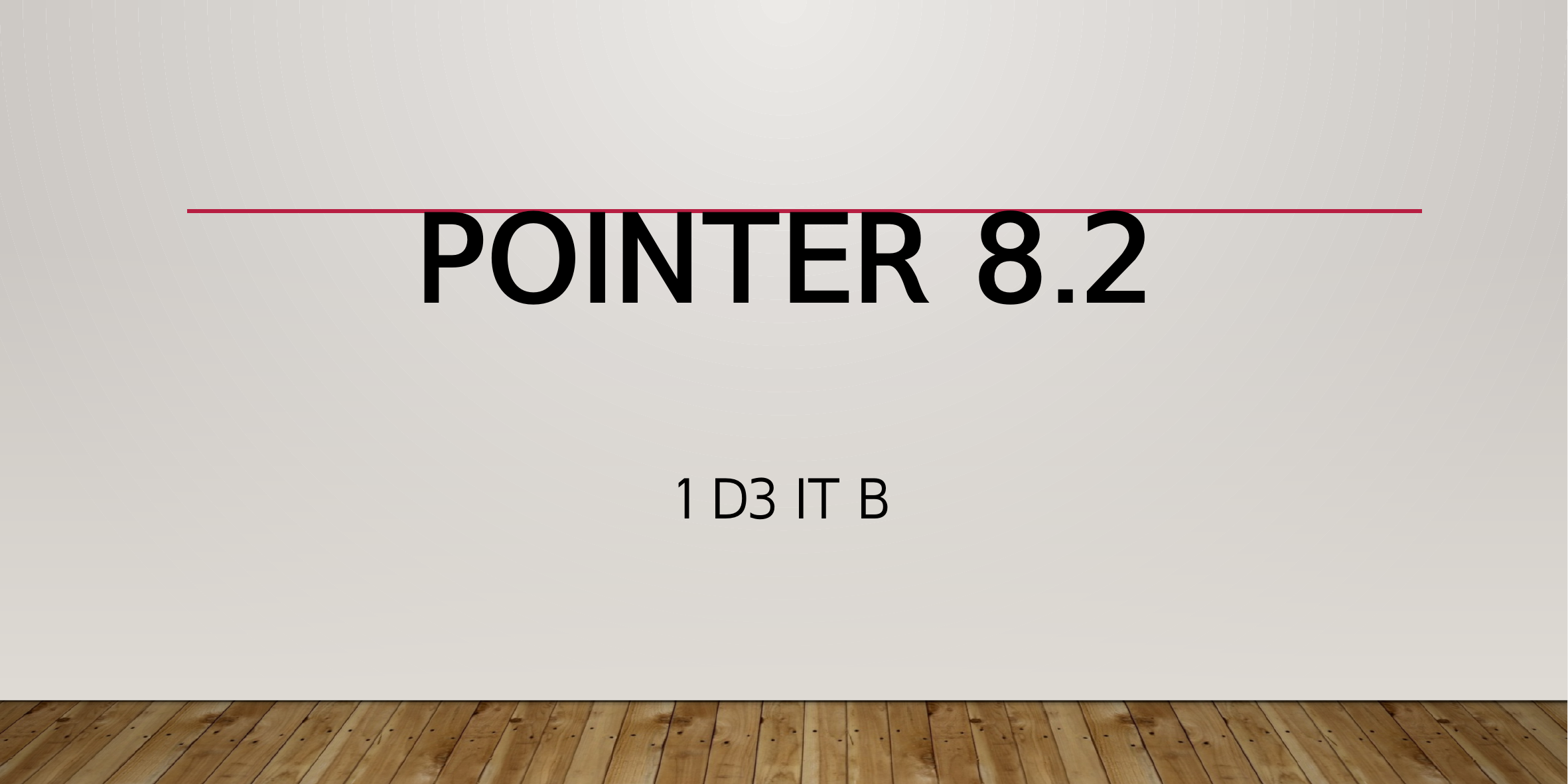

# Pointer 8.2
1 D3 IT B